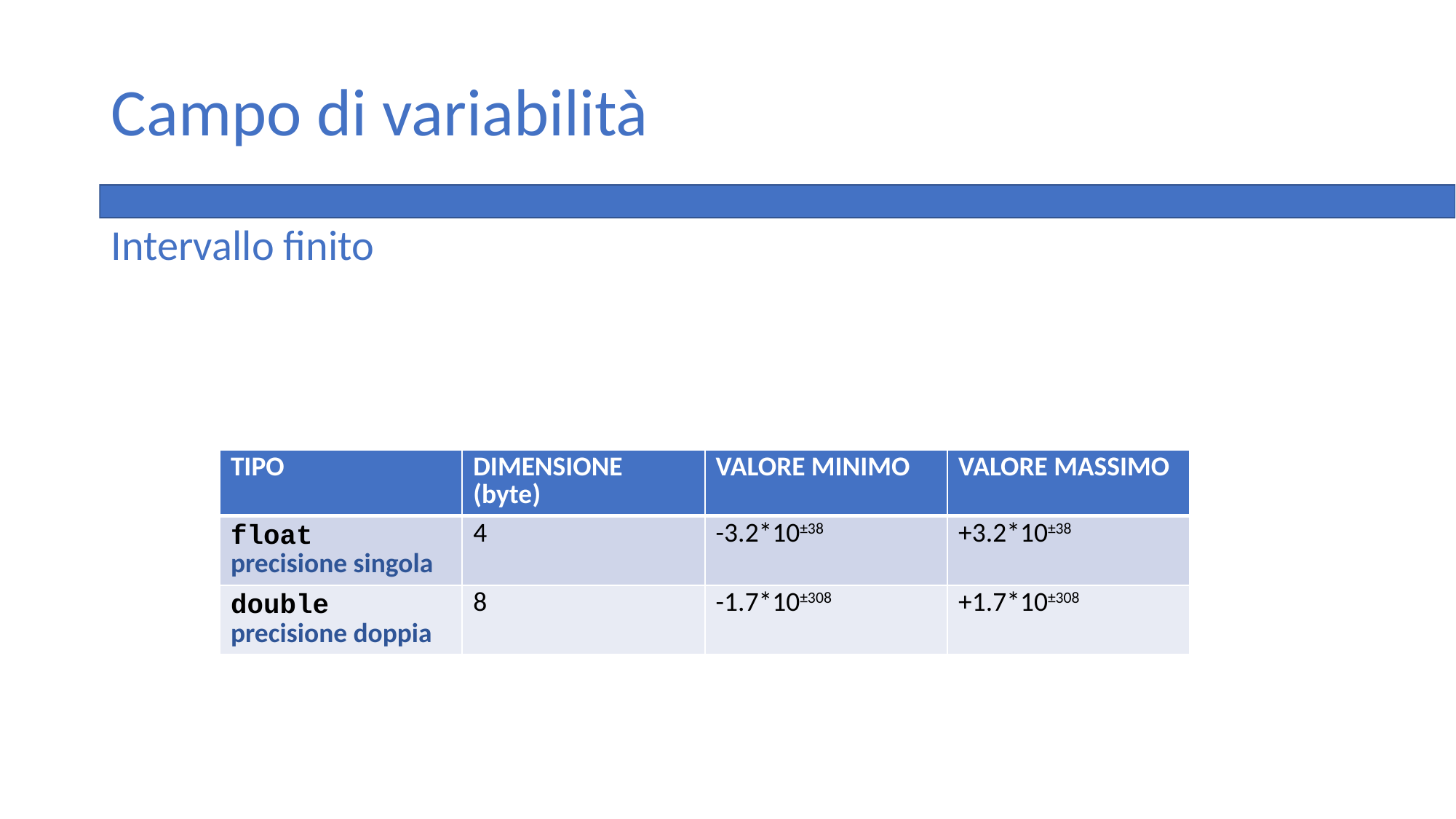

# Campo di variabilità
Intervallo finito

| TIPO | DIMENSIONE (byte) | VALORE MINIMO | VALORE MASSIMO |
| --- | --- | --- | --- |
| float precisione singola | 4 | -3.2\*10±38 | +3.2\*10±38 |
| double precisione doppia | 8 | -1.7\*10±308 | +1.7\*10±308 |